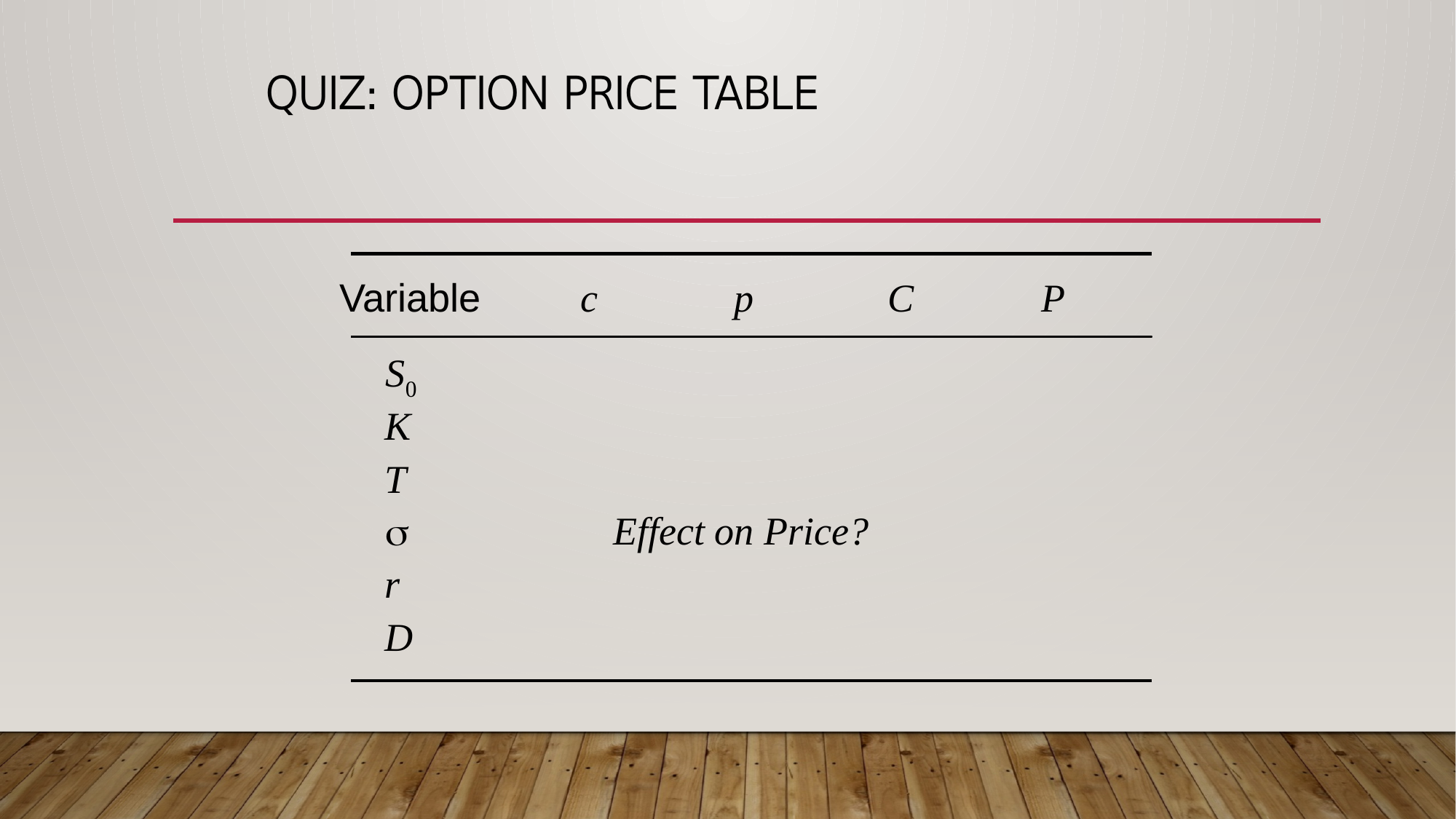

# Quiz: Option price table

Variable
S0
K
T
σ
r
D
c
p
C
P

Effect on Price?